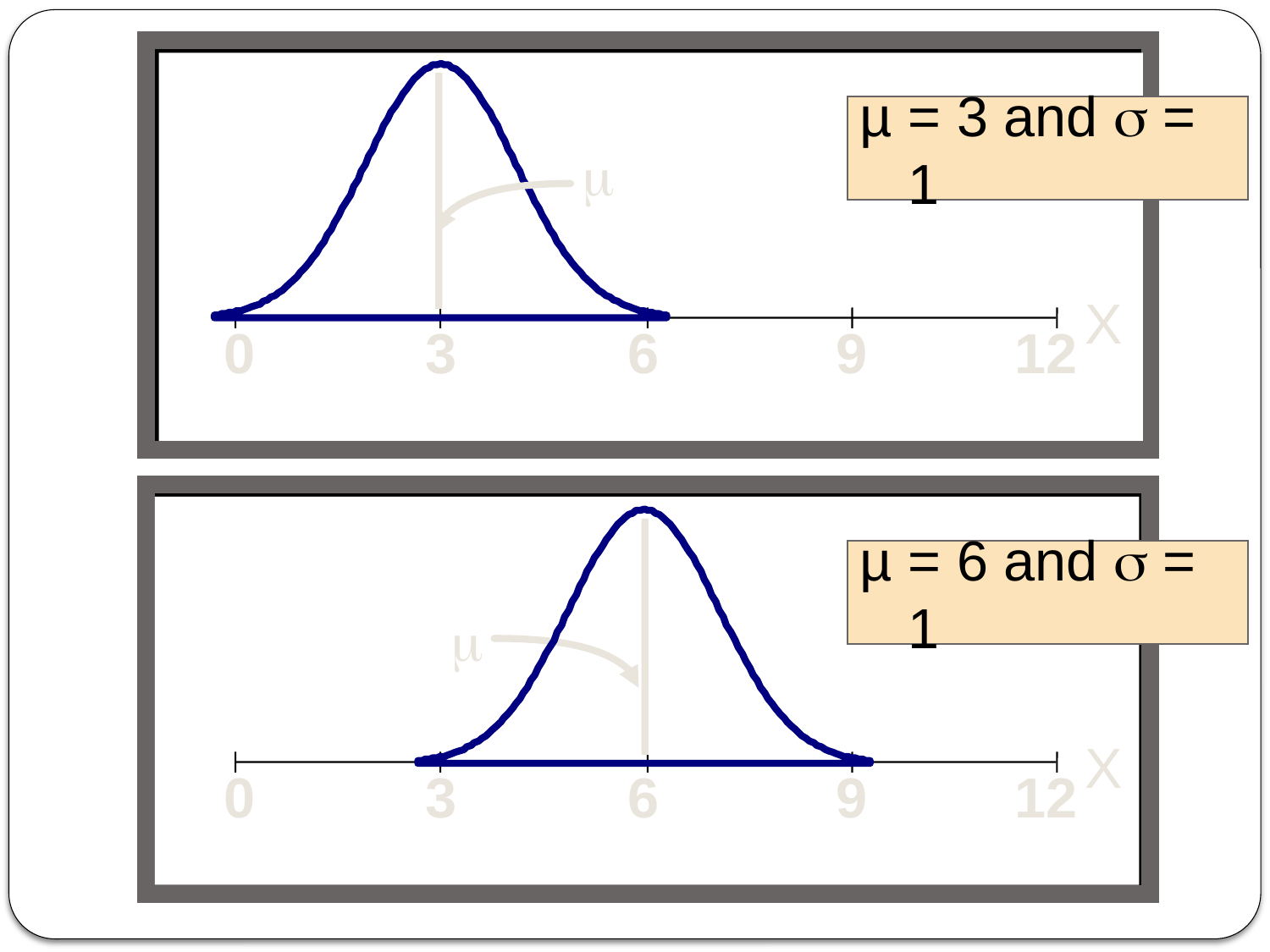

µ = 3 and σ = 1
μ

X

0
3
6
9
12

µ = 6 and σ = 1
μ

X

0
3
6
9
12